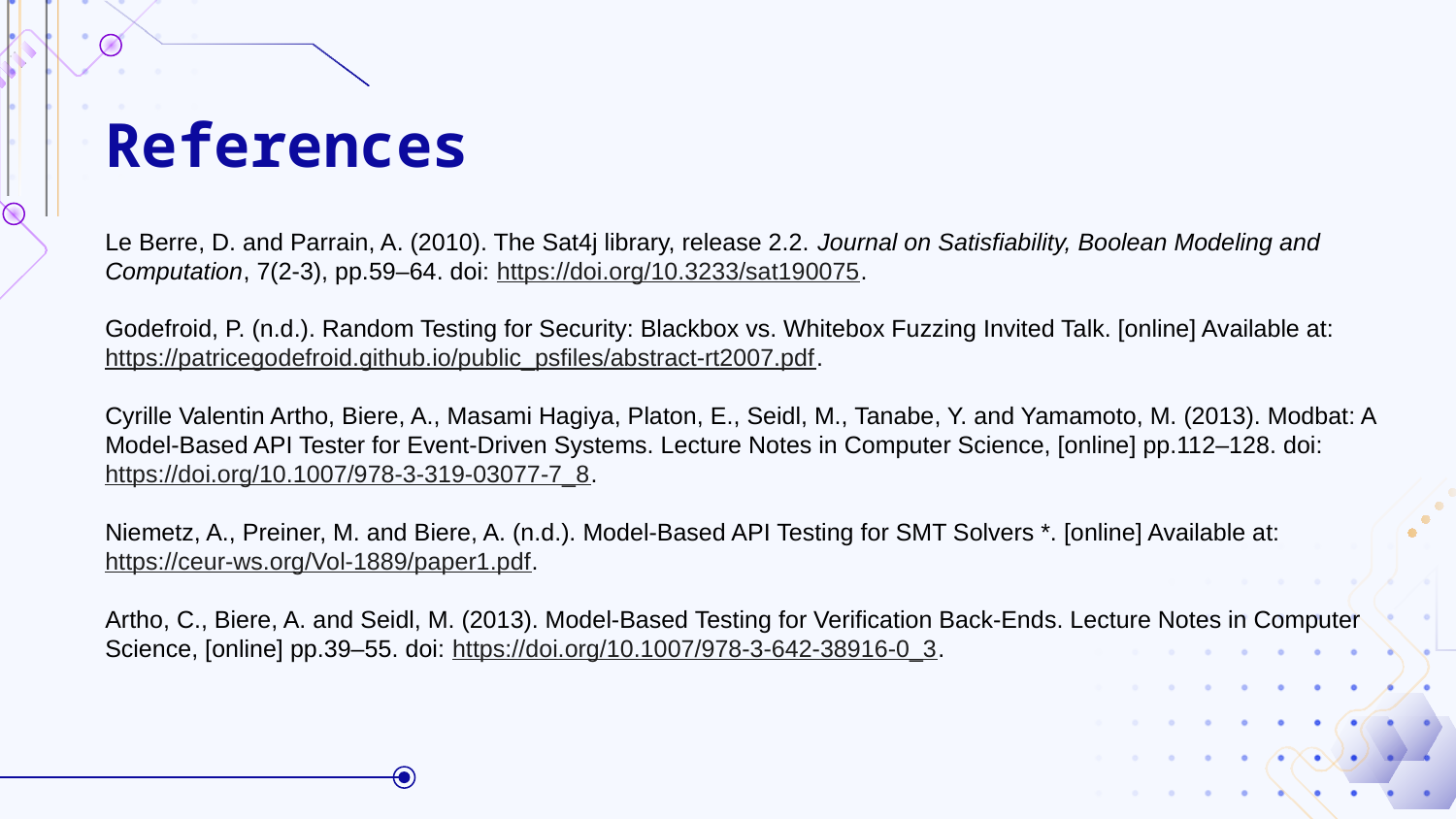

References
Le Berre, D. and Parrain, A. (2010). The Sat4j library, release 2.2. Journal on Satisfiability, Boolean Modeling and Computation, 7(2-3), pp.59–64. doi: https://doi.org/10.3233/sat190075.

Godefroid, P. (n.d.). Random Testing for Security: Blackbox vs. Whitebox Fuzzing Invited Talk. [online] Available at: https://patricegodefroid.github.io/public_psfiles/abstract-rt2007.pdf.
‌
Cyrille Valentin Artho, Biere, A., Masami Hagiya, Platon, E., Seidl, M., Tanabe, Y. and Yamamoto, M. (2013). Modbat: A Model-Based API Tester for Event-Driven Systems. Lecture Notes in Computer Science, [online] pp.112–128. doi: https://doi.org/10.1007/978-3-319-03077-7_8.

‌Niemetz, A., Preiner, M. and Biere, A. (n.d.). Model-Based API Testing for SMT Solvers *. [online] Available at: https://ceur-ws.org/Vol-1889/paper1.pdf.

‌Artho, C., Biere, A. and Seidl, M. (2013). Model-Based Testing for Verification Back-Ends. Lecture Notes in Computer Science, [online] pp.39–55. doi: https://doi.org/10.1007/978-3-642-38916-0_3.